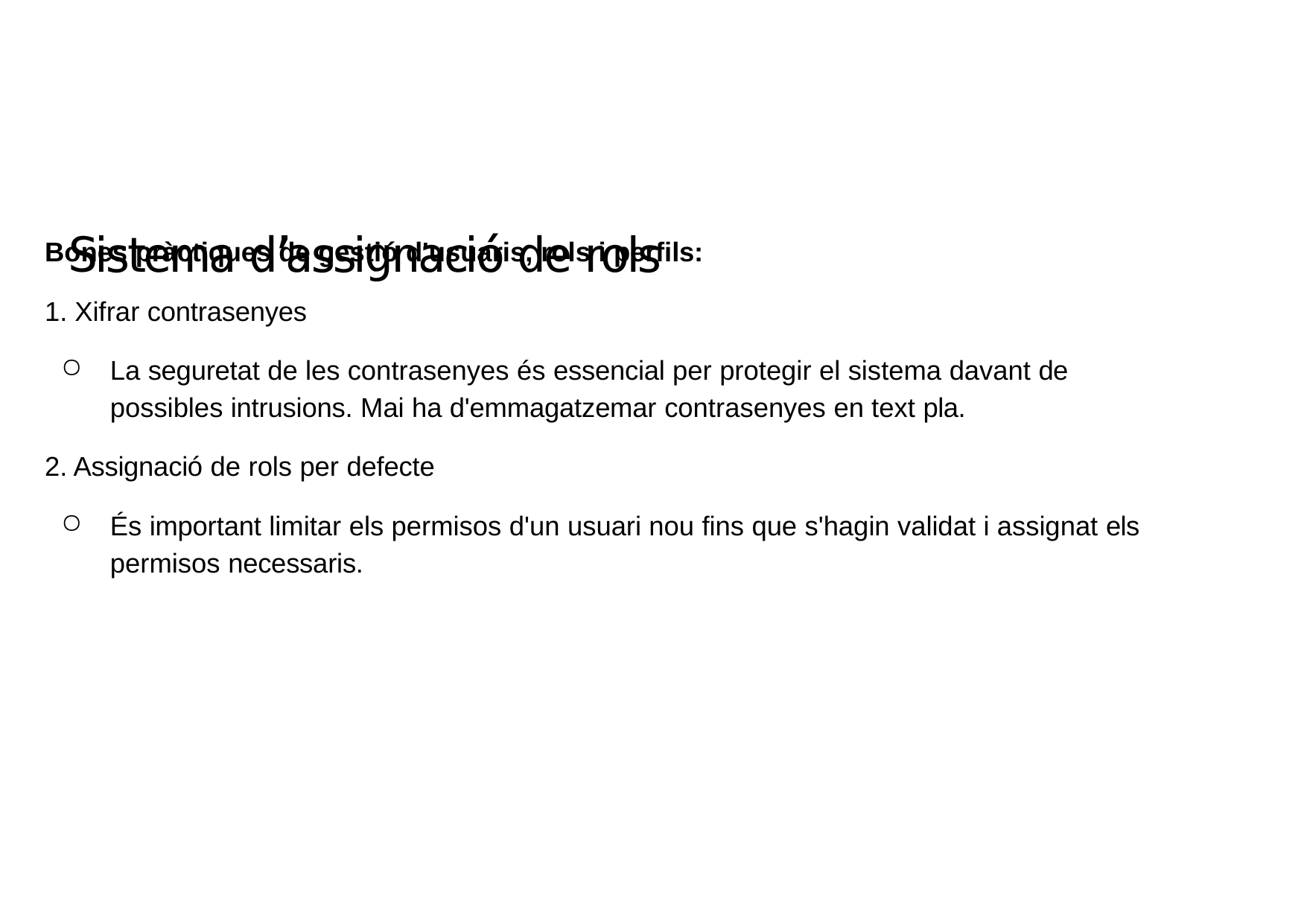

# Sistema d’assignació de rols
Bones pràctiques de gestió d'usuaris, rols i perfils:
Xifrar contrasenyes
La seguretat de les contrasenyes és essencial per protegir el sistema davant de possibles intrusions. Mai ha d'emmagatzemar contrasenyes en text pla.
Assignació de rols per defecte
És important limitar els permisos d'un usuari nou fins que s'hagin validat i assignat els permisos necessaris.